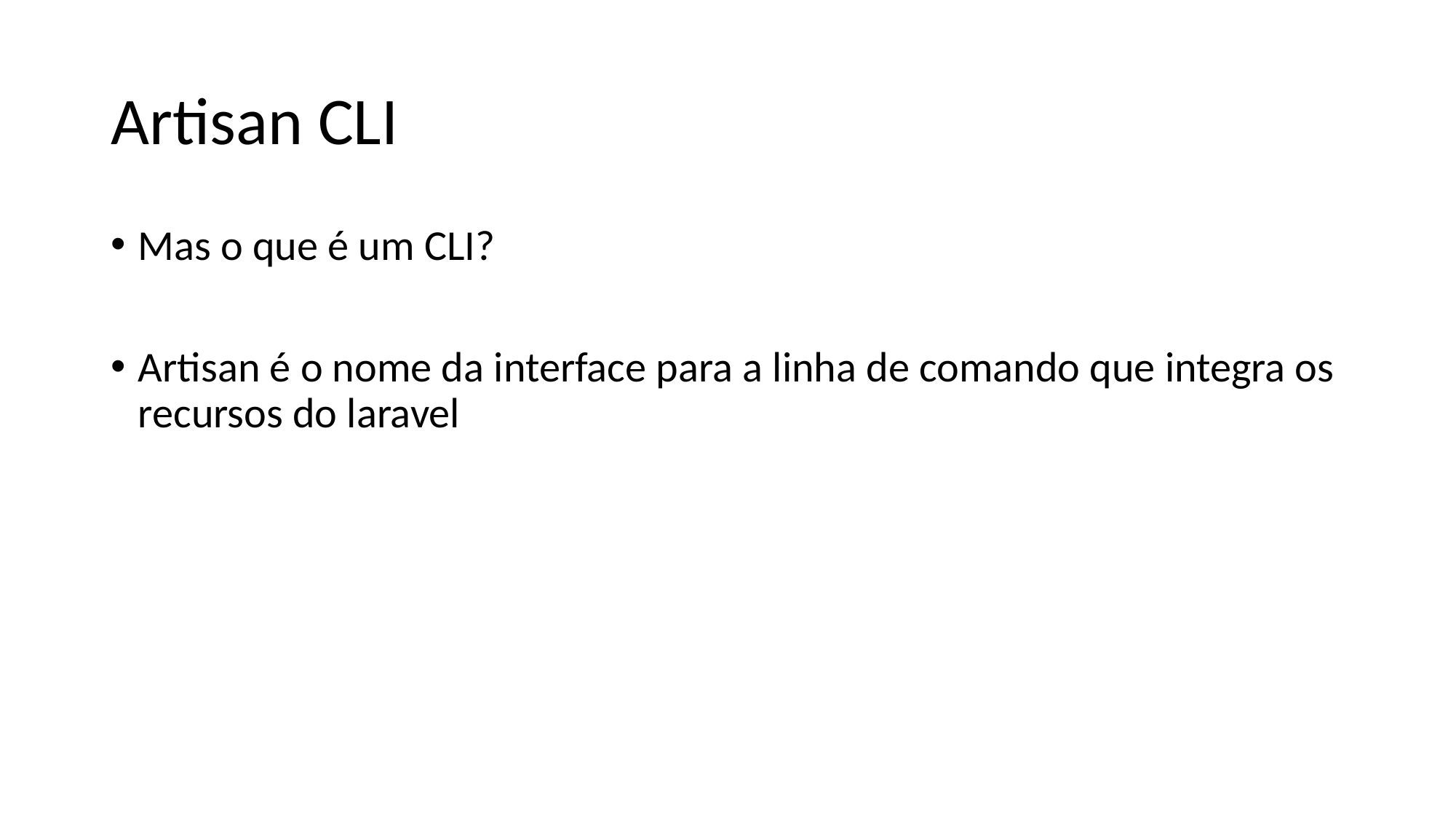

# Artisan CLI
Mas o que é um CLI?

Artisan é o nome da interface para a linha de comando que integra os recursos do laravel